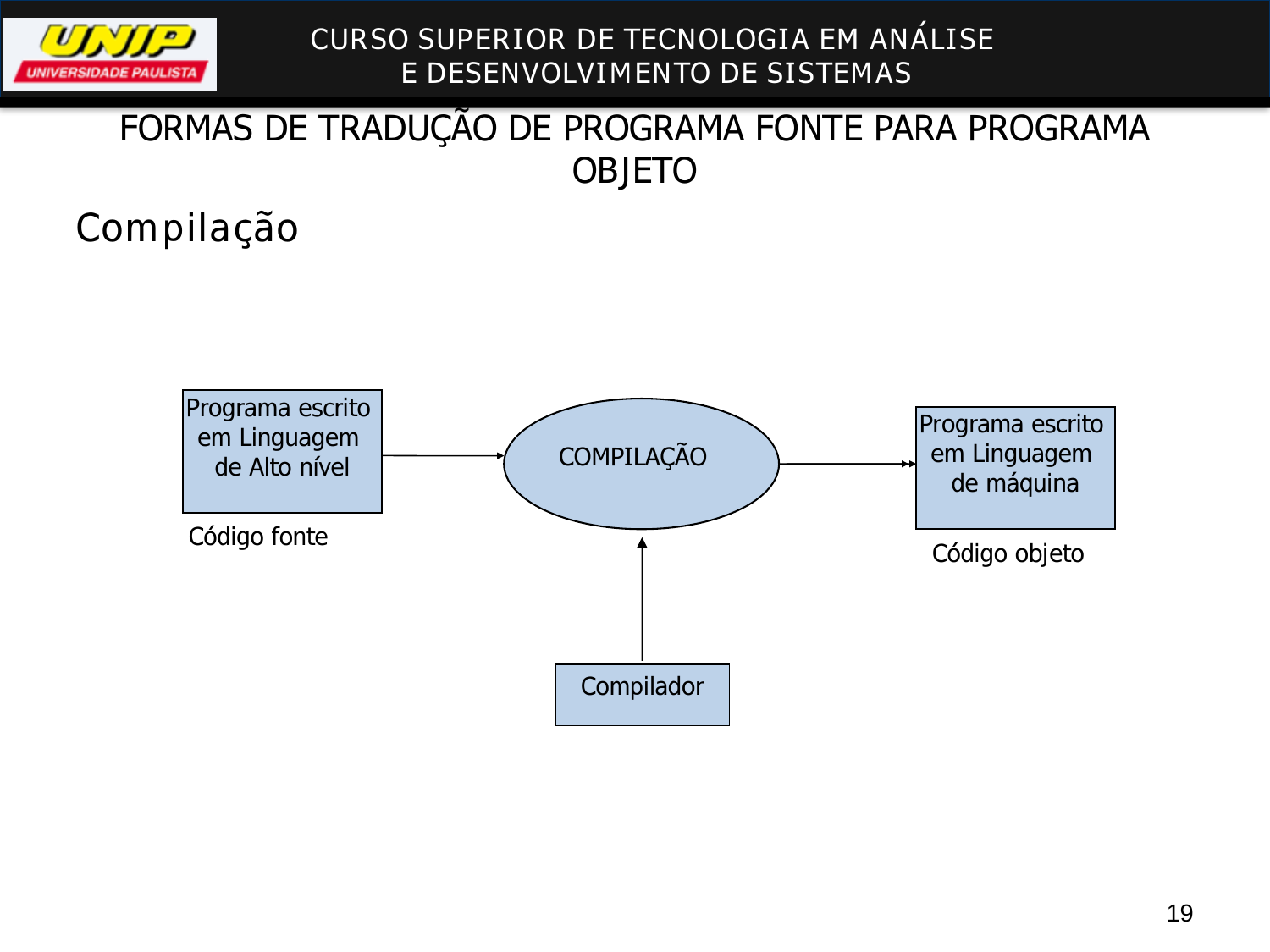

# FORMAS DE TRADUÇÃO DE PROGRAMA FONTE PARA PROGRAMA OBJETO
Compilação

Programa escrito  em Linguagem
de Alto nível

Programa escrito  em Linguagem
de máquina
COMPILAÇÃO

Código fonte
Código objeto

Compilador
19